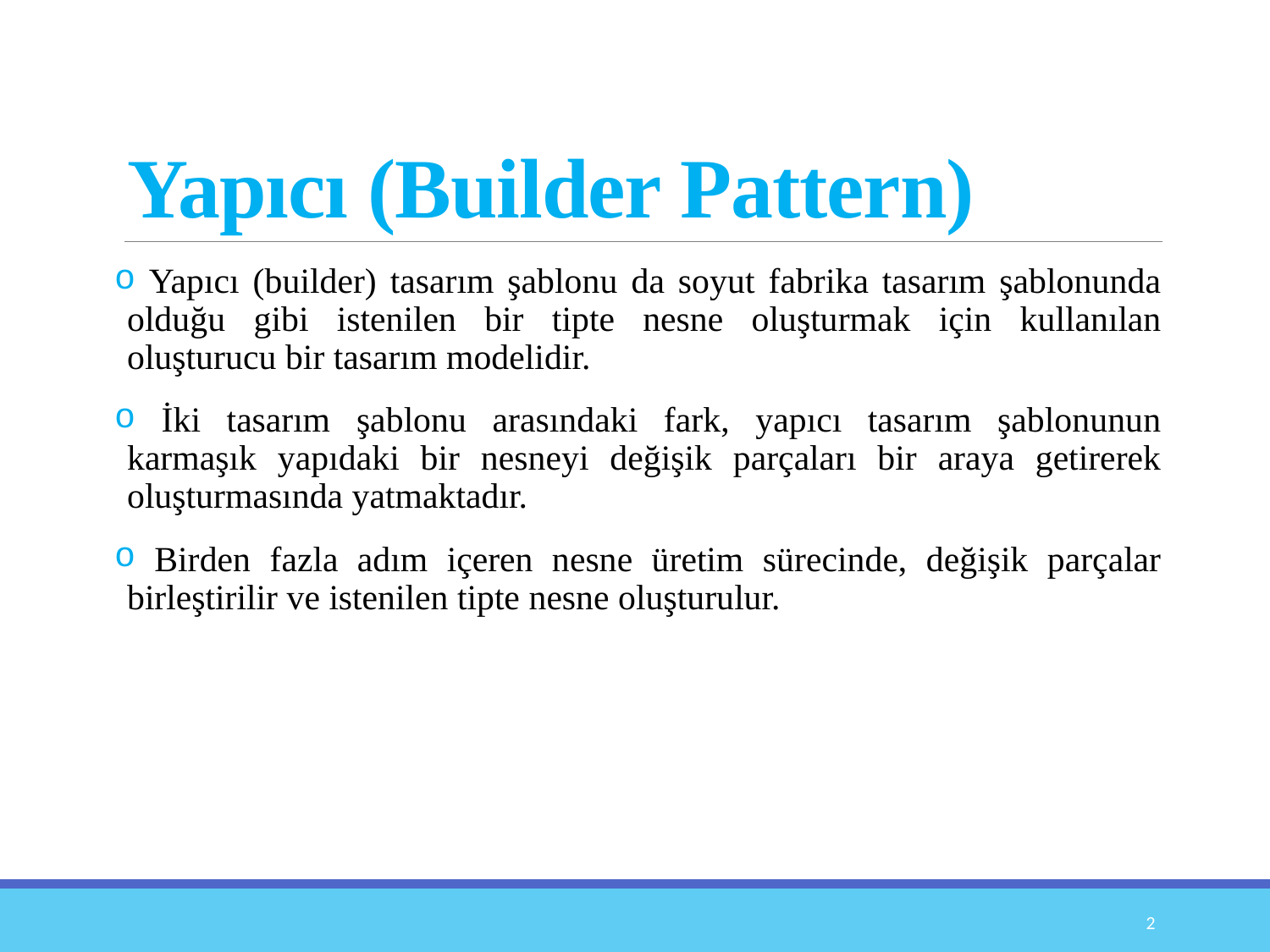

# Yapıcı (Builder Pattern)
 Yapıcı (builder) tasarım şablonu da soyut fabrika tasarım şablonunda olduğu gibi istenilen bir tipte nesne oluşturmak için kullanılan oluşturucu bir tasarım modelidir.
 İki tasarım şablonu arasındaki fark, yapıcı tasarım şablonunun karmaşık yapıdaki bir nesneyi değişik parçaları bir araya getirerek oluşturmasında yatmaktadır.
 Birden fazla adım içeren nesne üretim sürecinde, değişik parçalar birleştirilir ve istenilen tipte nesne oluşturulur.
2